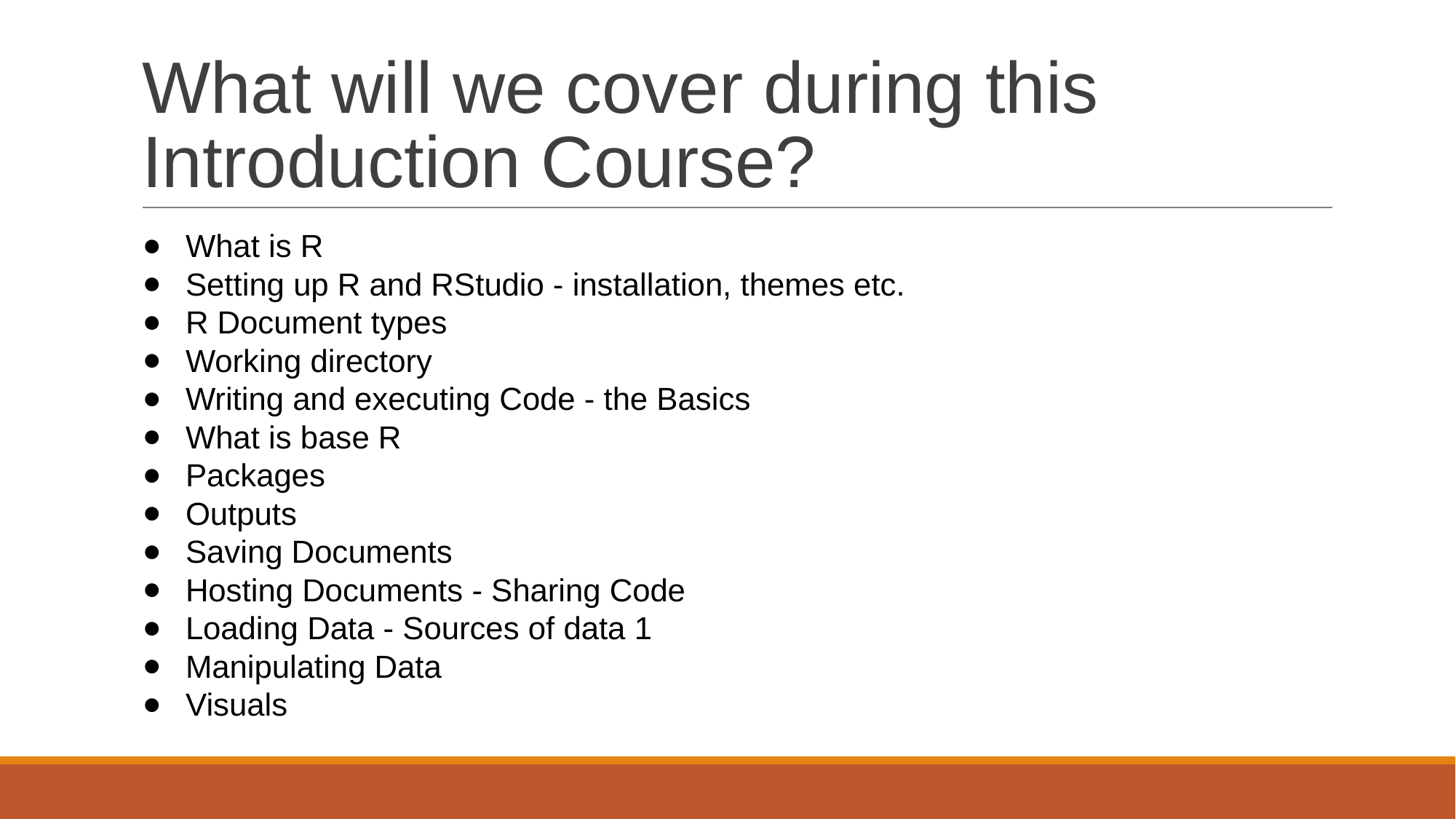

# What will we cover during this Introduction Course?
What is R
Setting up R and RStudio - installation, themes etc.
R Document types
Working directory
Writing and executing Code - the Basics
What is base R
Packages
Outputs
Saving Documents
Hosting Documents - Sharing Code
Loading Data - Sources of data 1
Manipulating Data
Visuals